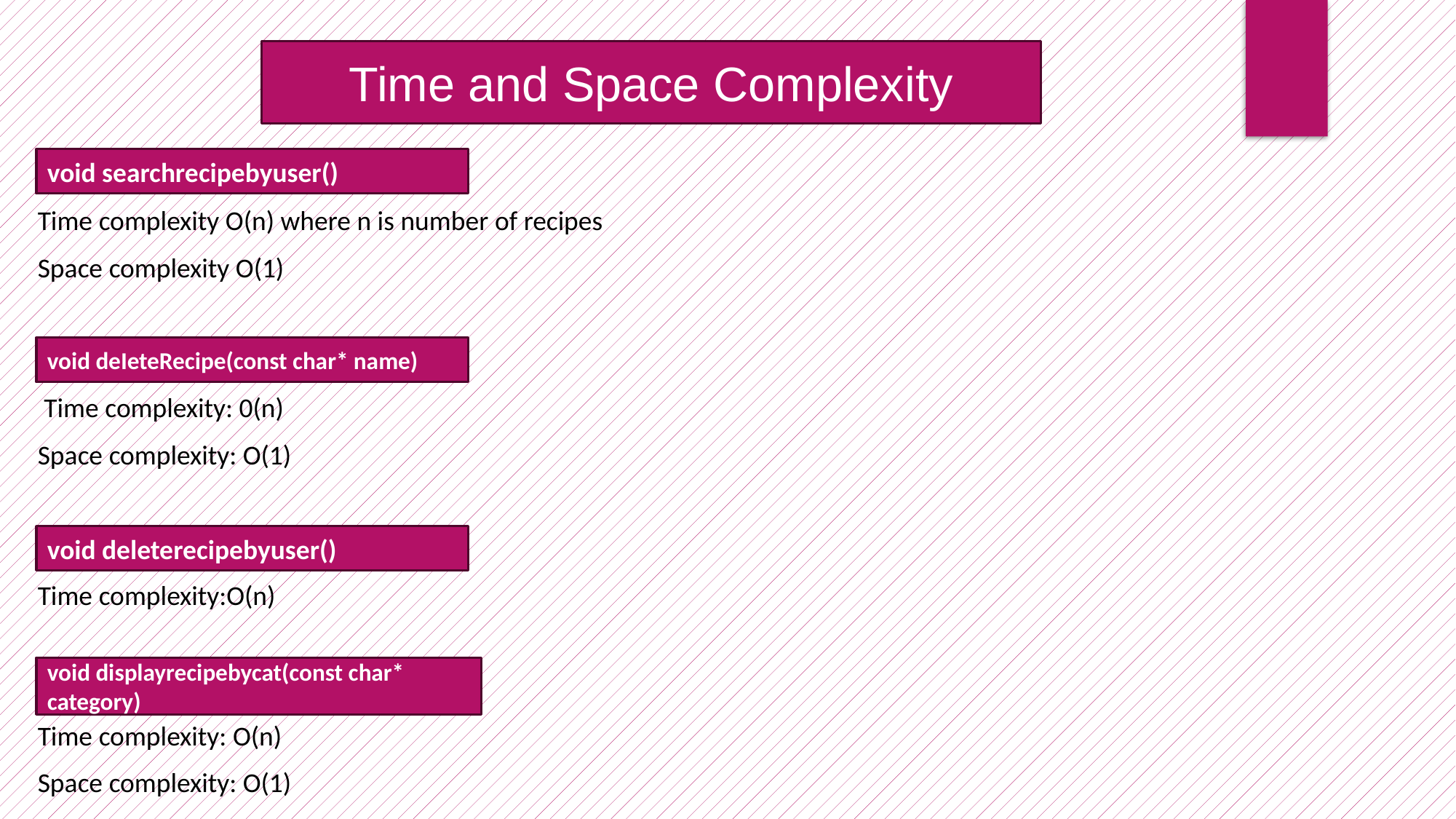

Time and Space Complexity
void searchrecipebyuser()
Time complexity O(n) where n is number of recipes
Space complexity O(1)

void deIeteRecipe(const char* name)
 Time complexity: 0(n)
Space complexity: O(1)

void deleterecipebyuser()
Time complexity:O(n)

Time complexity: O(n)
Space complexity: O(1)

void searchrecipebyuser()

void deIeteRecipe(const char* name)

void deleterecipebyuser()

void displayrecipebycat(const char* category)